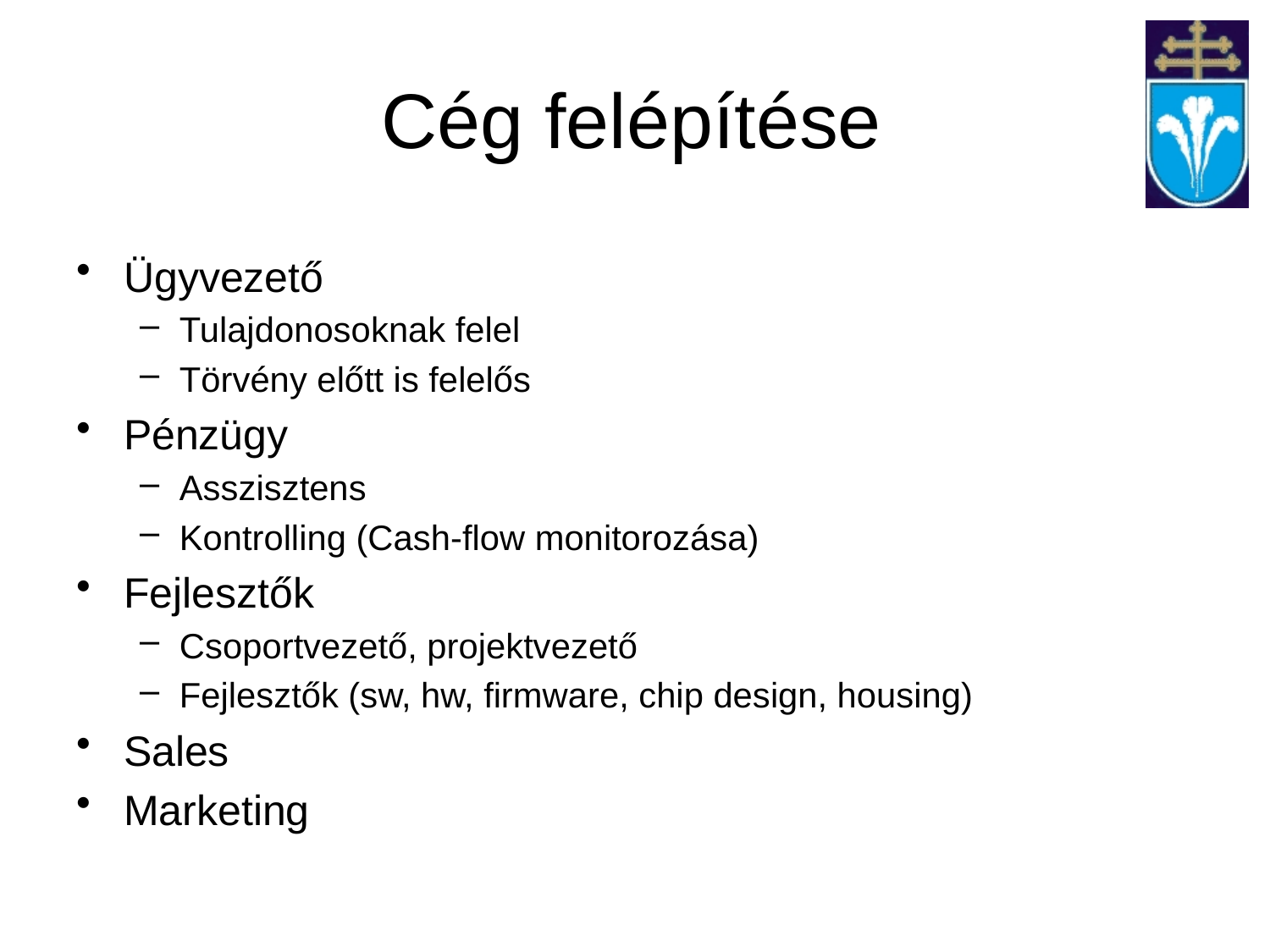

# Cég felépítése
Ügyvezető
Tulajdonosoknak felel
Törvény előtt is felelős
Pénzügy
Asszisztens
Kontrolling (Cash-flow monitorozása)
Fejlesztők
Csoportvezető, projektvezető
Fejlesztők (sw, hw, firmware, chip design, housing)
Sales
Marketing